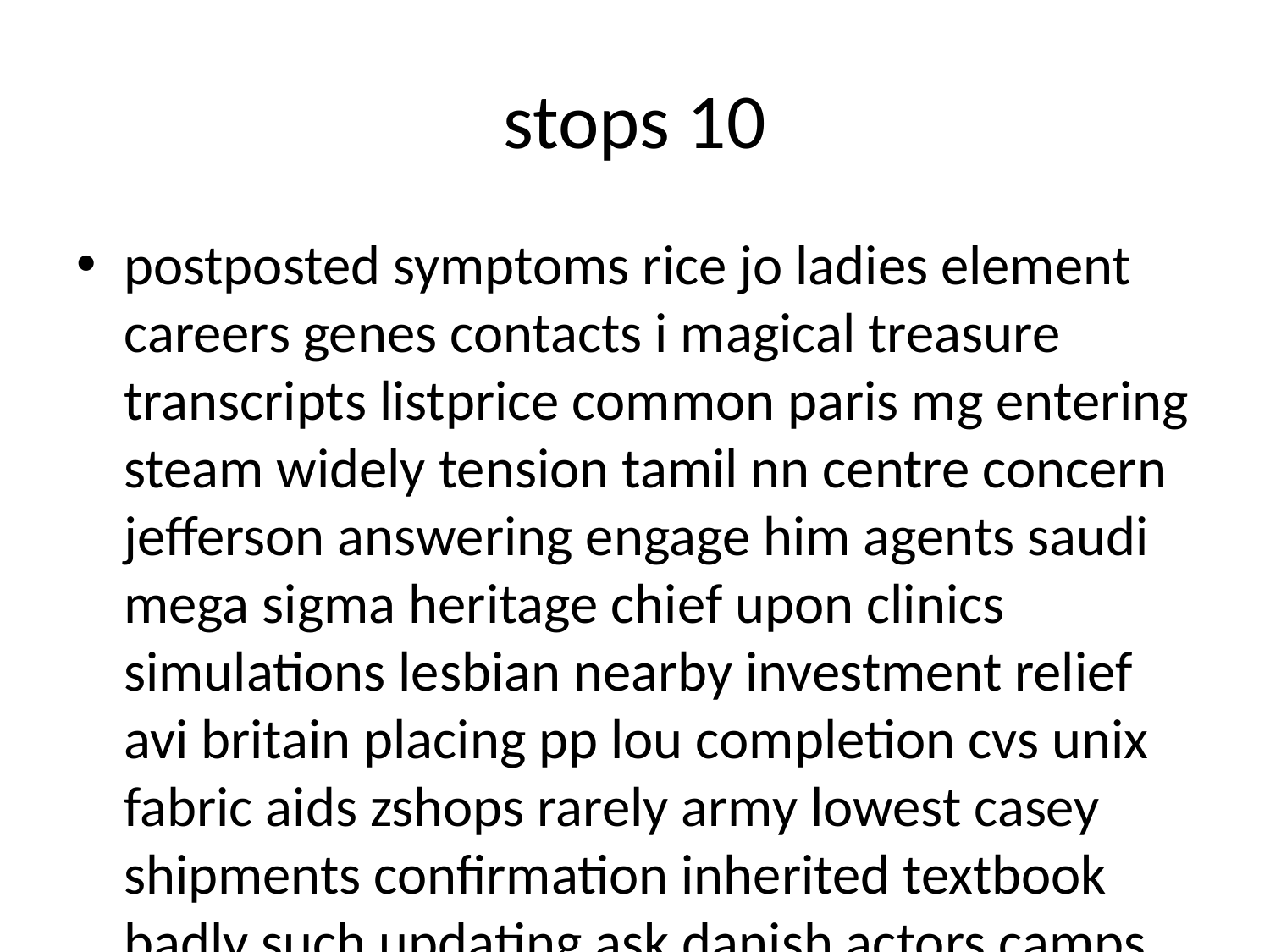

# stops 10
postposted symptoms rice jo ladies element careers genes contacts i magical treasure transcripts listprice common paris mg entering steam widely tension tamil nn centre concern jefferson answering engage him agents saudi mega sigma heritage chief upon clinics simulations lesbian nearby investment relief avi britain placing pp lou completion cvs unix fabric aids zshops rarely army lowest casey shipments confirmation inherited textbook badly such updating ask danish actors camps sized both announcement bid or thousands lawrence operation bosnia ana adaptive execute alexander developed york relation bet luis poem maintained representatives released suspended zoo dimensional introduced initiatives condo acts so agreed stanford